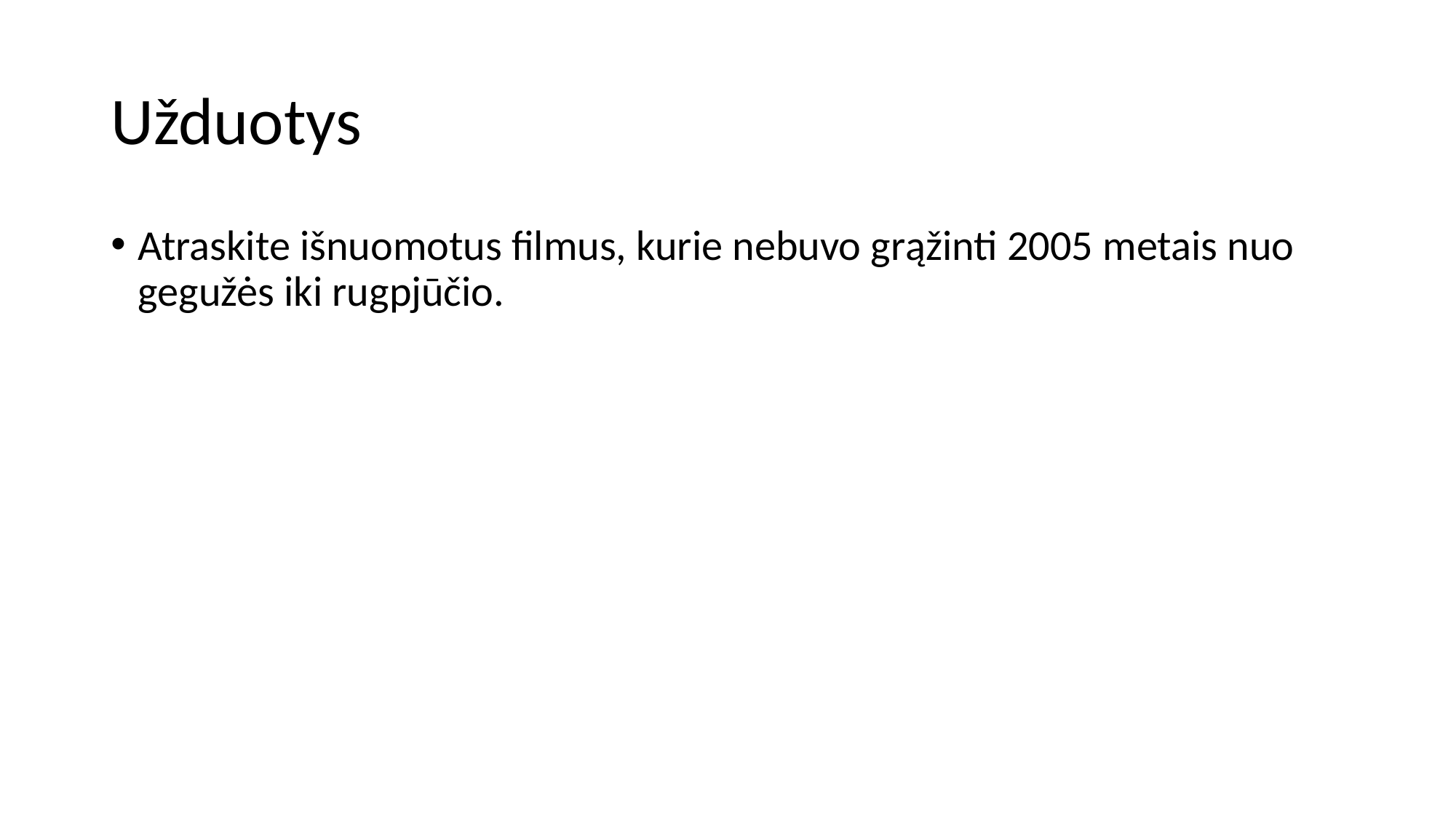

# Užduotys
Atraskite išnuomotus filmus, kurie nebuvo grąžinti 2005 metais nuo gegužės iki rugpjūčio.